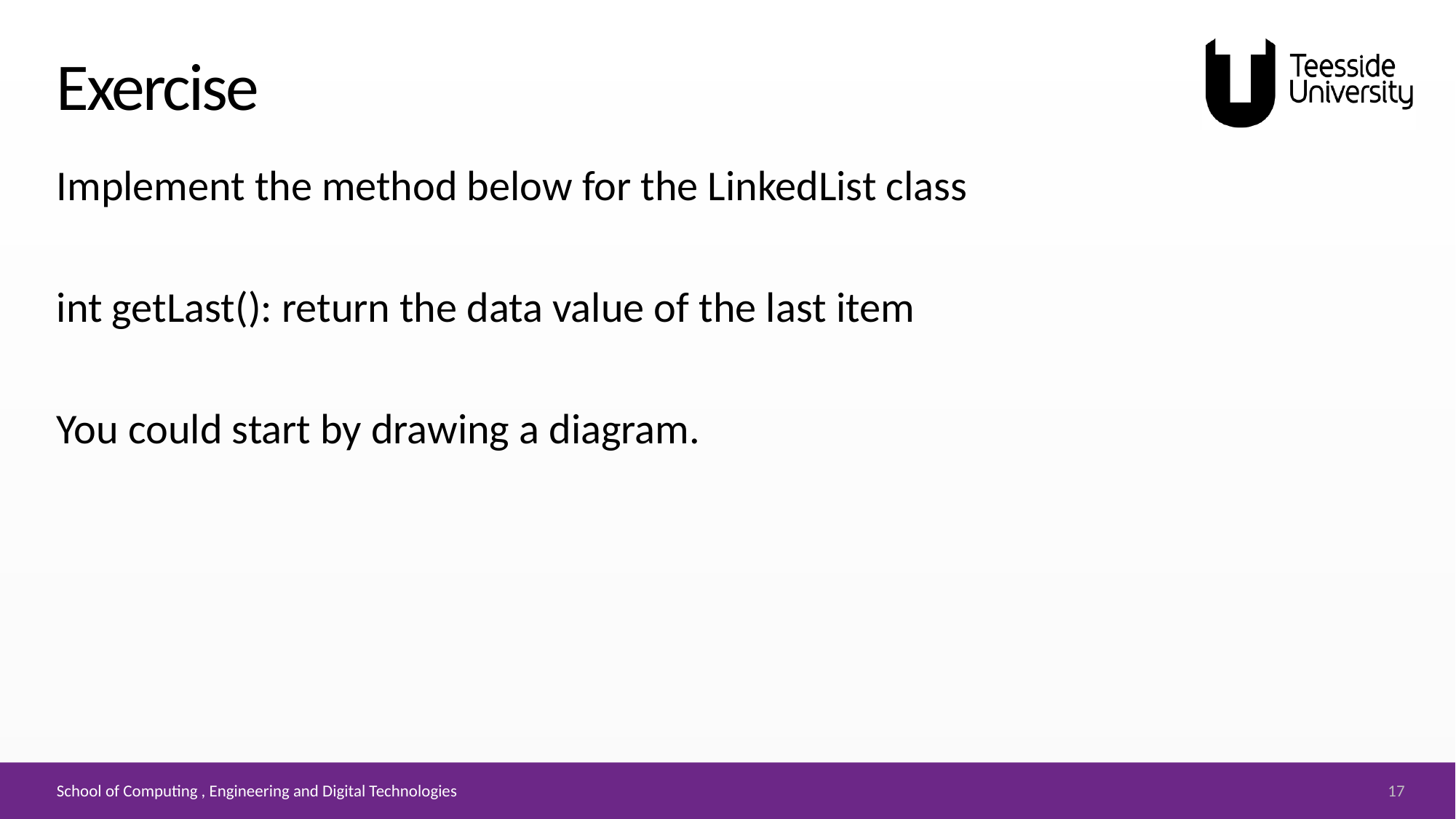

# Exercise
Implement the method below for the LinkedList class

int getLast(): return the data value of the last item

You could start by drawing a diagram.

17
School of Computing , Engineering and Digital Technologies